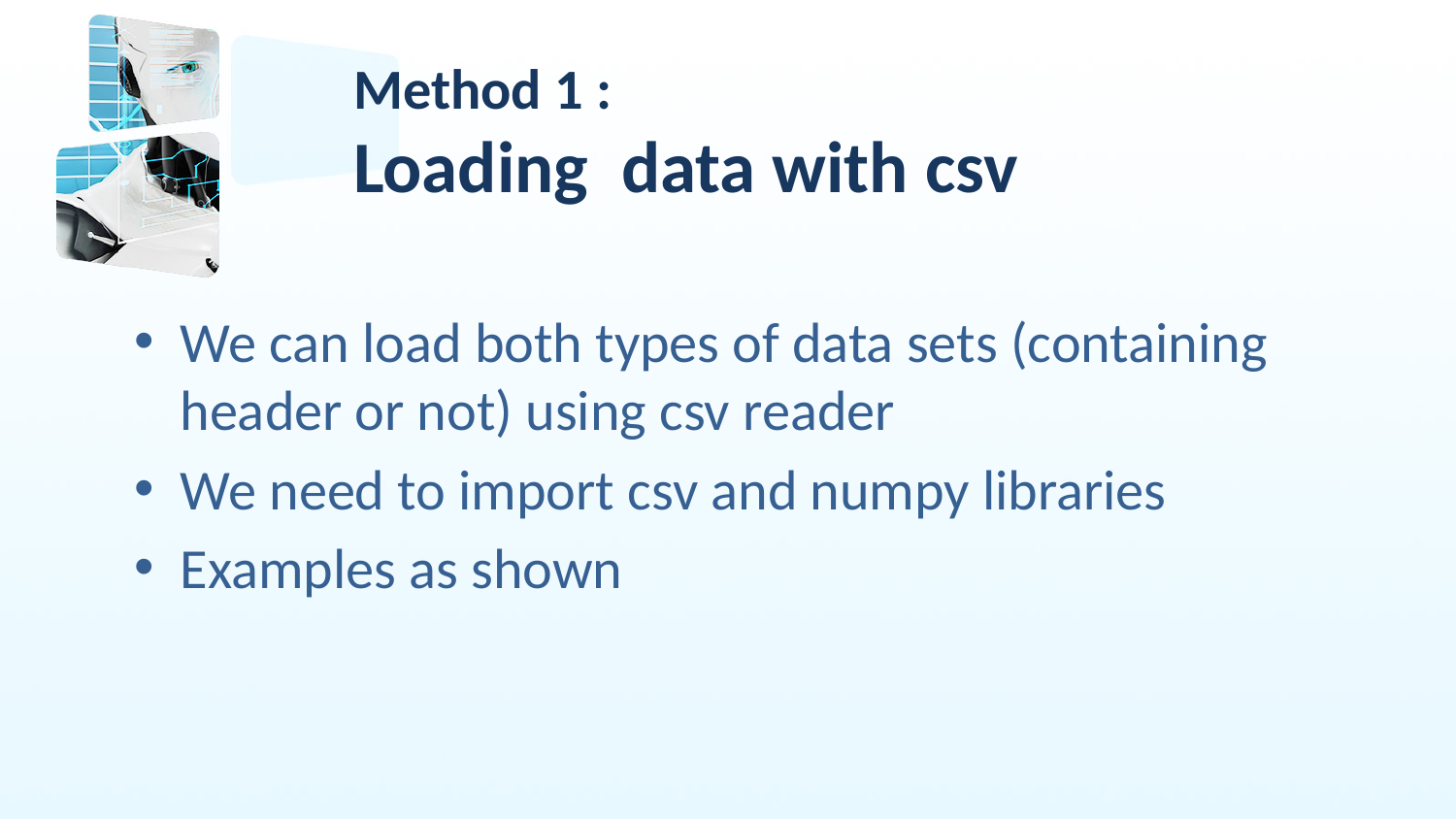

# Method 1 : Loading  data with csv
We can load both types of data sets (containing header or not) using csv reader
We need to import csv and numpy libraries
Examples as shown